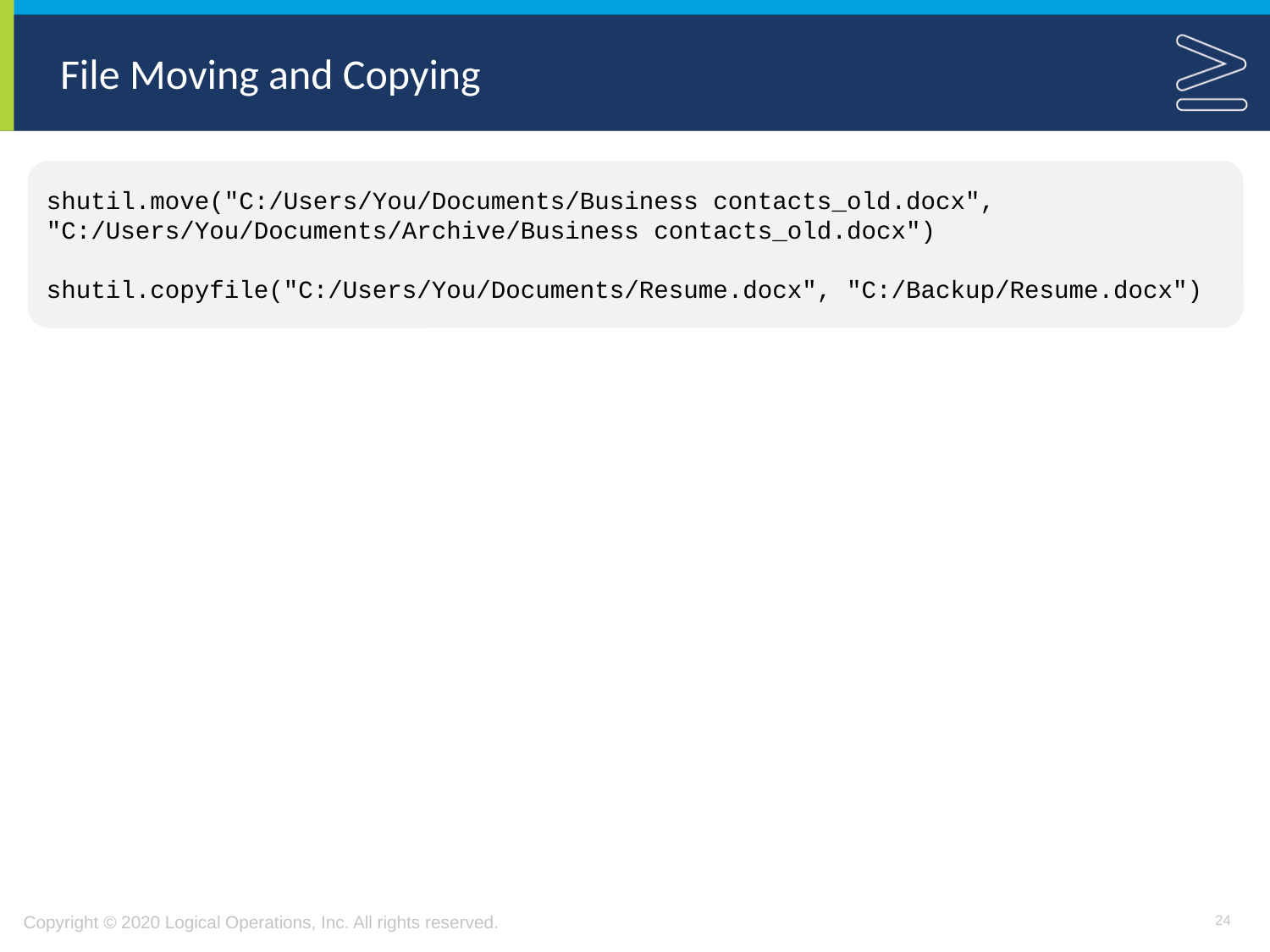

# File Moving and Copying
shutil.move("C:/Users/You/Documents/Business contacts_old.docx", "C:/Users/You/Documents/Archive/Business contacts_old.docx")

shutil.copyfile("C:/Users/You/Documents/Resume.docx", "C:/Backup/Resume.docx")
24